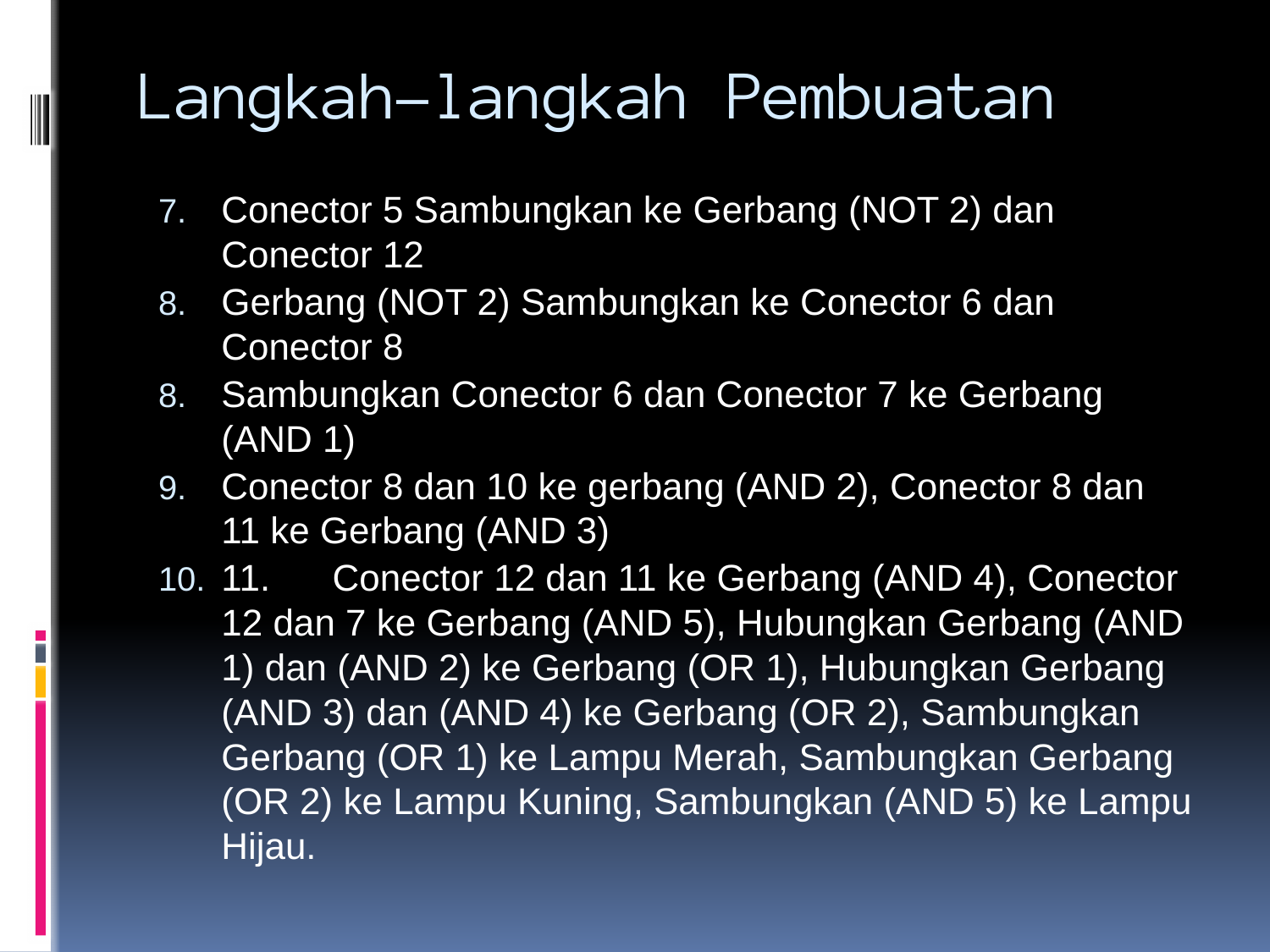

# Langkah-langkah Pembuatan
Conector 5 Sambungkan ke Gerbang (NOT 2) dan Conector 12
Gerbang (NOT 2) Sambungkan ke Conector 6 dan Conector 8
Sambungkan Conector 6 dan Conector 7 ke Gerbang (AND 1)
Conector 8 dan 10 ke gerbang (AND 2), Conector 8 dan 11 ke Gerbang (AND 3)
11.      Conector 12 dan 11 ke Gerbang (AND 4), Conector 12 dan 7 ke Gerbang (AND 5), Hubungkan Gerbang (AND 1) dan (AND 2) ke Gerbang (OR 1), Hubungkan Gerbang (AND 3) dan (AND 4) ke Gerbang (OR 2), Sambungkan Gerbang (OR 1) ke Lampu Merah, Sambungkan Gerbang (OR 2) ke Lampu Kuning, Sambungkan (AND 5) ke Lampu Hijau.